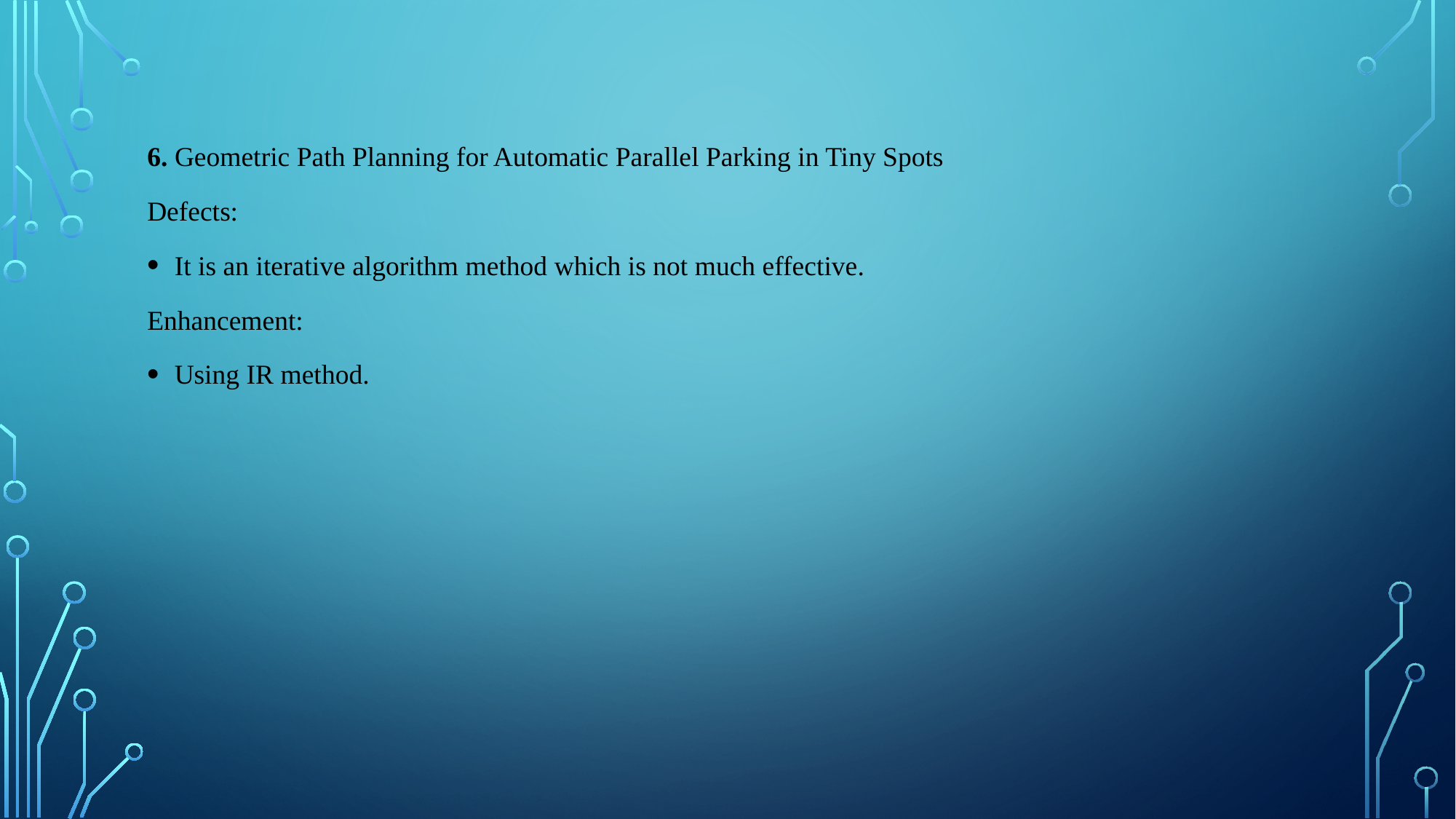

#
6. Geometric Path Planning for Automatic Parallel Parking in Tiny Spots
Defects:
It is an iterative algorithm method which is not much effective.
Enhancement:
Using IR method.